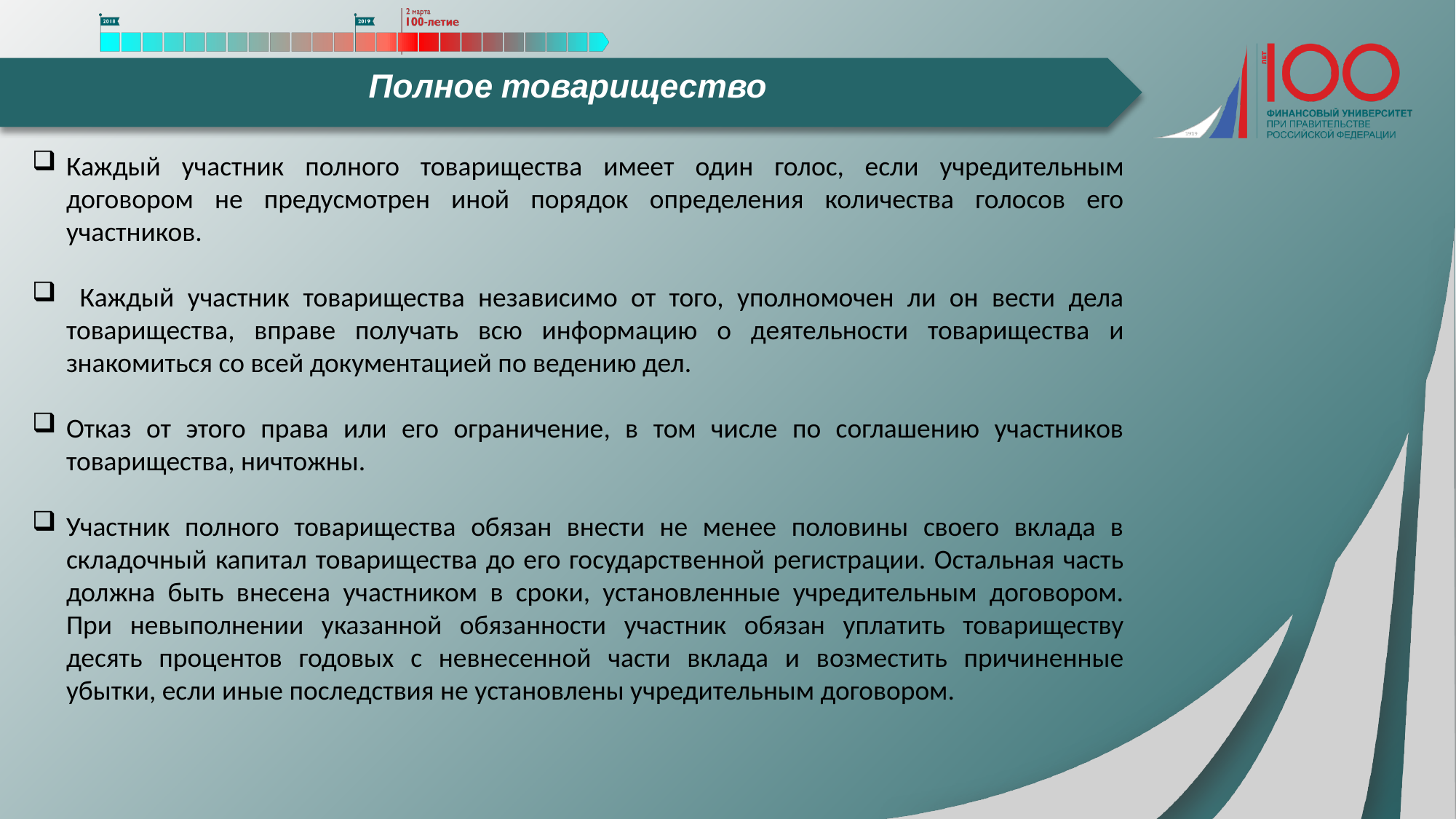

Полное товарищество
Каждый участник полного товарищества имеет один голос, если учредительным договором не предусмотрен иной порядок определения количества голосов его участников.

 Каждый участник товарищества независимо от того, уполномочен ли он вести дела товарищества, вправе получать всю информацию о деятельности товарищества и знакомиться со всей документацией по ведению дел.

Отказ от этого права или его ограничение, в том числе по соглашению участников товарищества, ничтожны.

Участник полного товарищества обязан внести не менее половины своего вклада в складочный капитал товарищества до его государственной регистрации. Остальная часть должна быть внесена участником в сроки, установленные учредительным договором. При невыполнении указанной обязанности участник обязан уплатить товариществу десять процентов годовых с невнесенной части вклада и возместить причиненные убытки, если иные последствия не установлены учредительным договором.